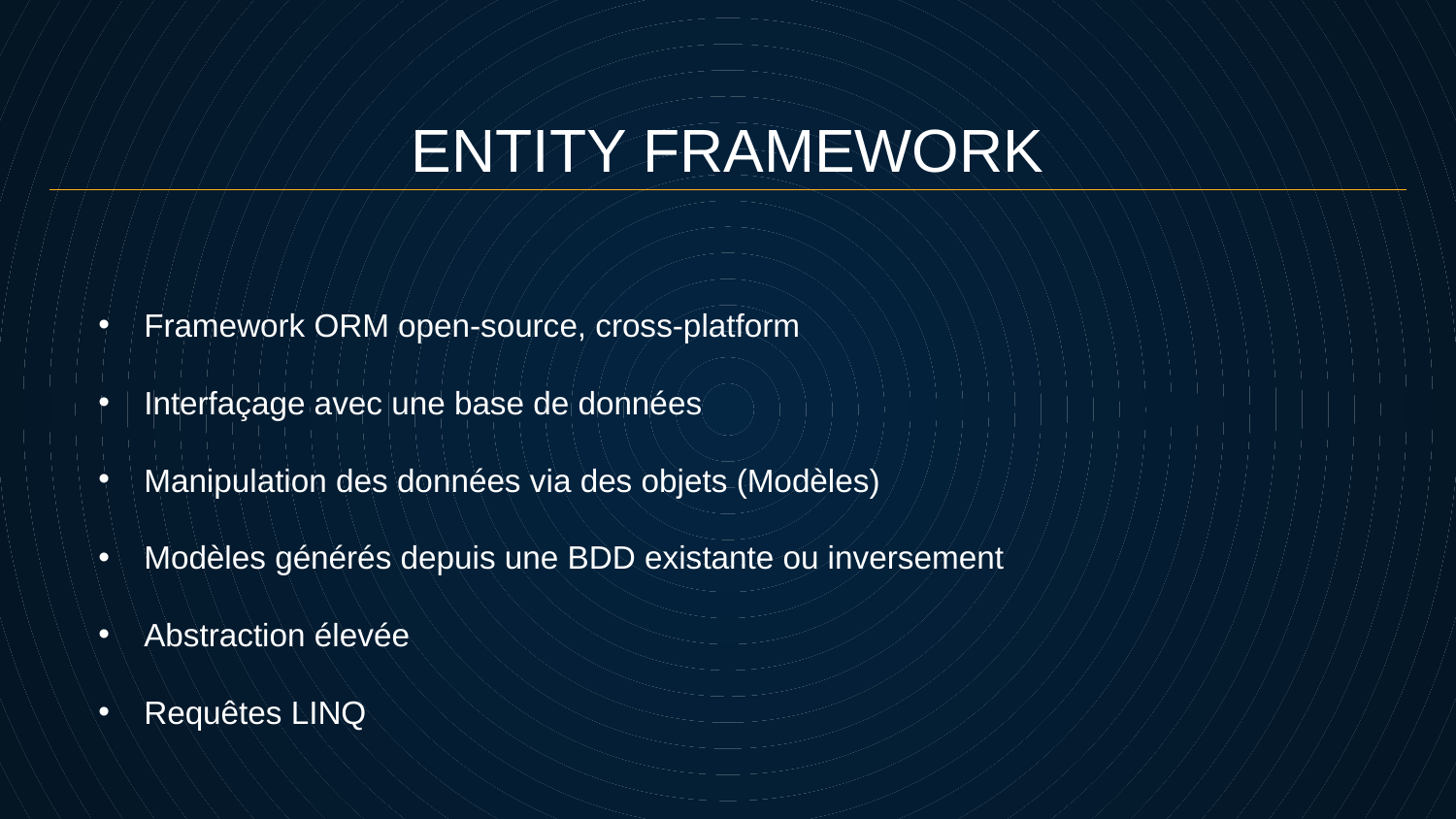

ENTITY FRAMEWORK
Framework ORM open-source, cross-platform
Interfaçage avec une base de données
Manipulation des données via des objets (Modèles)
Modèles générés depuis une BDD existante ou inversement
Abstraction élevée
Requêtes LINQ